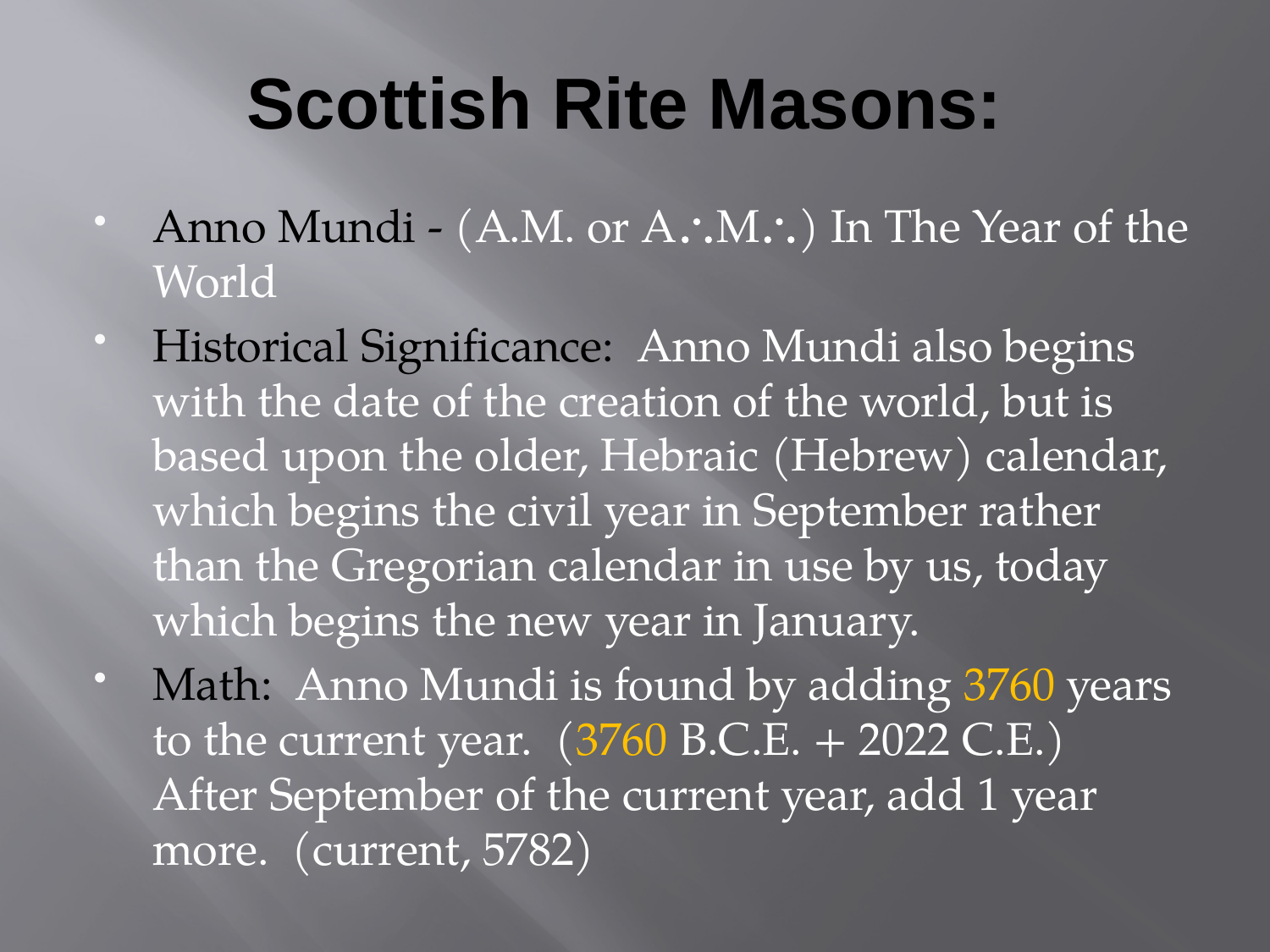

# Scottish Rite Masons:
Anno Mundi - (A.M. or A∴M∴) In The Year of the World
Historical Significance:  Anno Mundi also begins with the date of the creation of the world, but is based upon the older, Hebraic (Hebrew) calendar, which begins the civil year in September rather than the Gregorian calendar in use by us, today which begins the new year in January.
Math:  Anno Mundi is found by adding 3760 years to the current year.  (3760 B.C.E. + 2022 C.E.)  After September of the current year, add 1 year more.  (current, 5782)